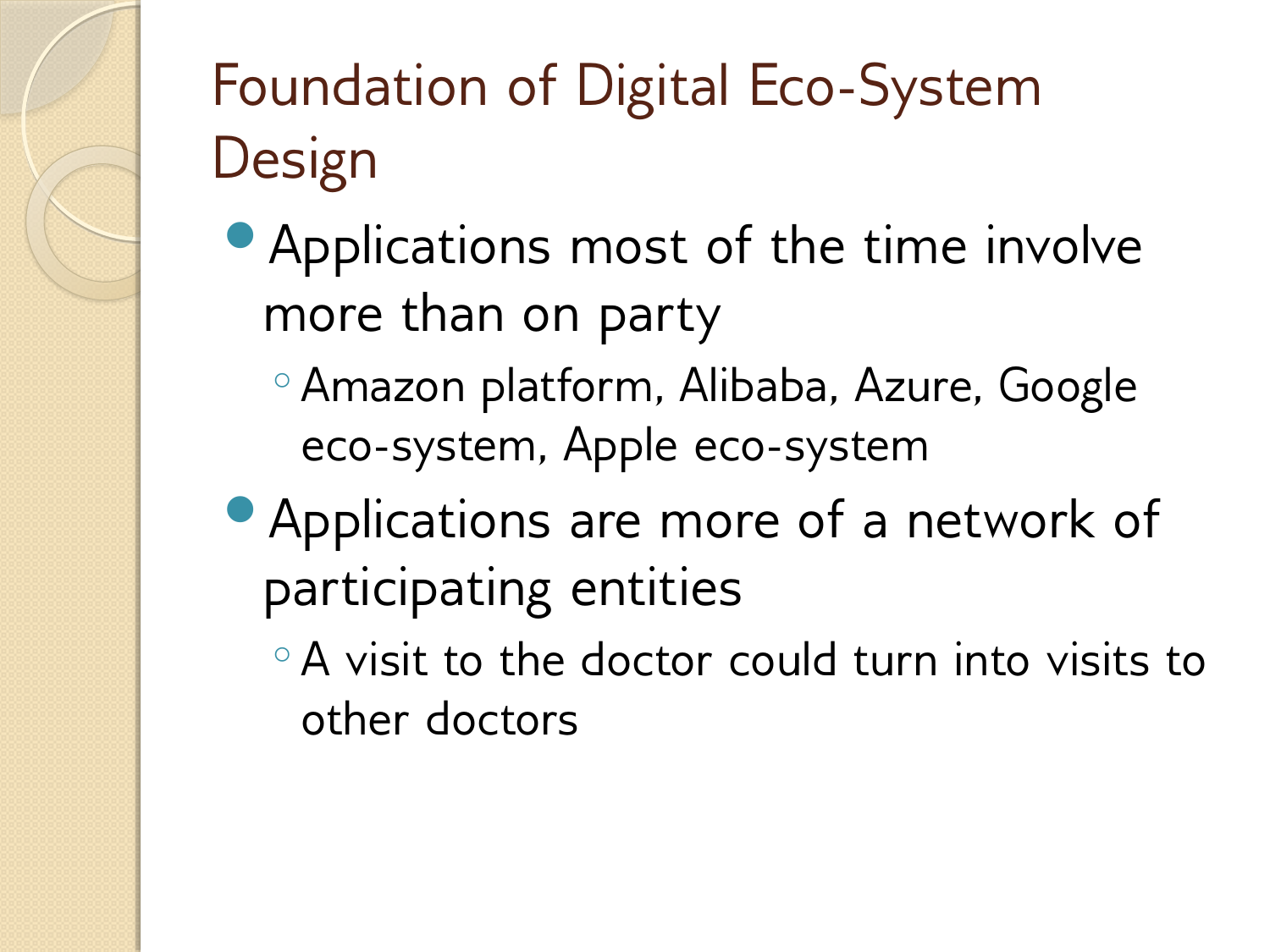

# Foundation of Digital Eco-System Design
Applications most of the time involve more than on party
Amazon platform, Alibaba, Azure, Google eco-system, Apple eco-system
Applications are more of a network of participating entities
A visit to the doctor could turn into visits to other doctors